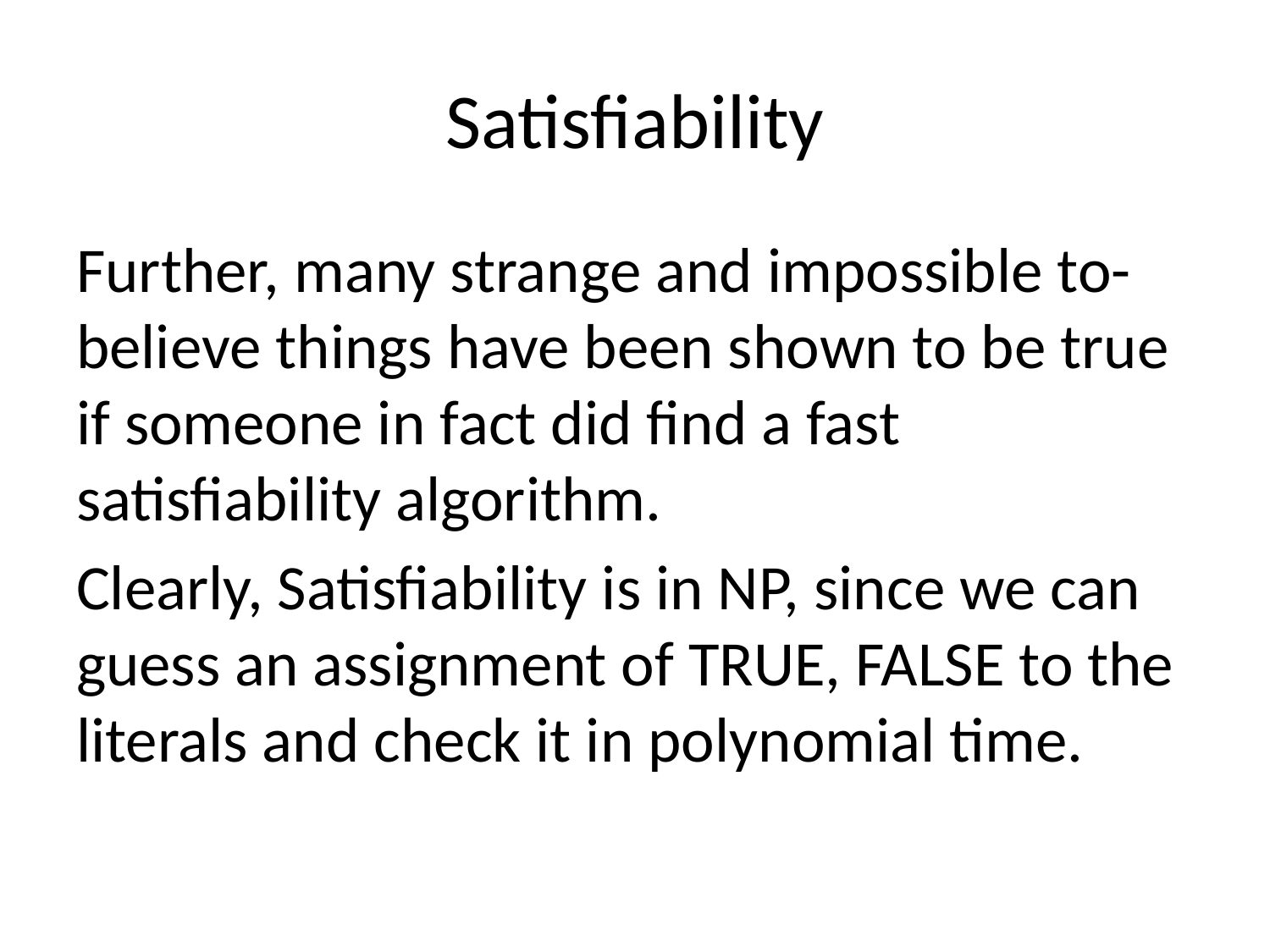

# Satisﬁability
Further, many strange and impossible to-believe things have been shown to be true if someone in fact did ﬁnd a fast satisﬁability algorithm.
Clearly, Satisﬁability is in NP, since we can guess an assignment of TRUE, FALSE to the literals and check it in polynomial time.